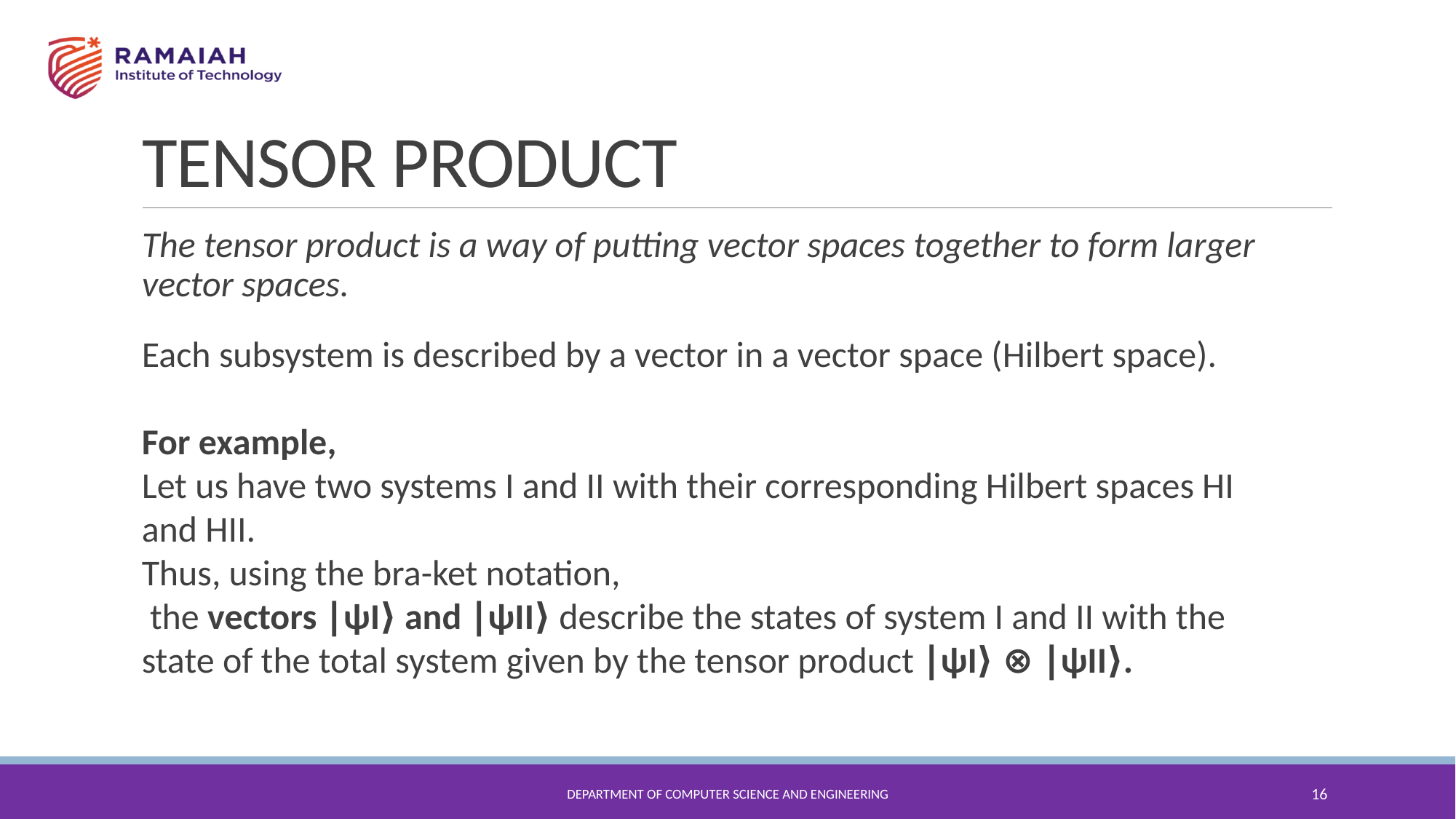

# TENSOR PRODUCT
The tensor product is a way of putting vector spaces together to form larger vector spaces.
Each subsystem is described by a vector in a vector space (Hilbert space).

For example,
Let us have two systems I and II with their corresponding Hilbert spaces HI and HII.
Thus, using the bra-ket notation,
 the vectors ∣ψI⟩ and ∣ψII⟩ describe the states of system I and II with the state of the total system given by the tensor product ∣ψI⟩ ⊗ ∣ψII⟩.
Department of Computer Science and Engineering
16